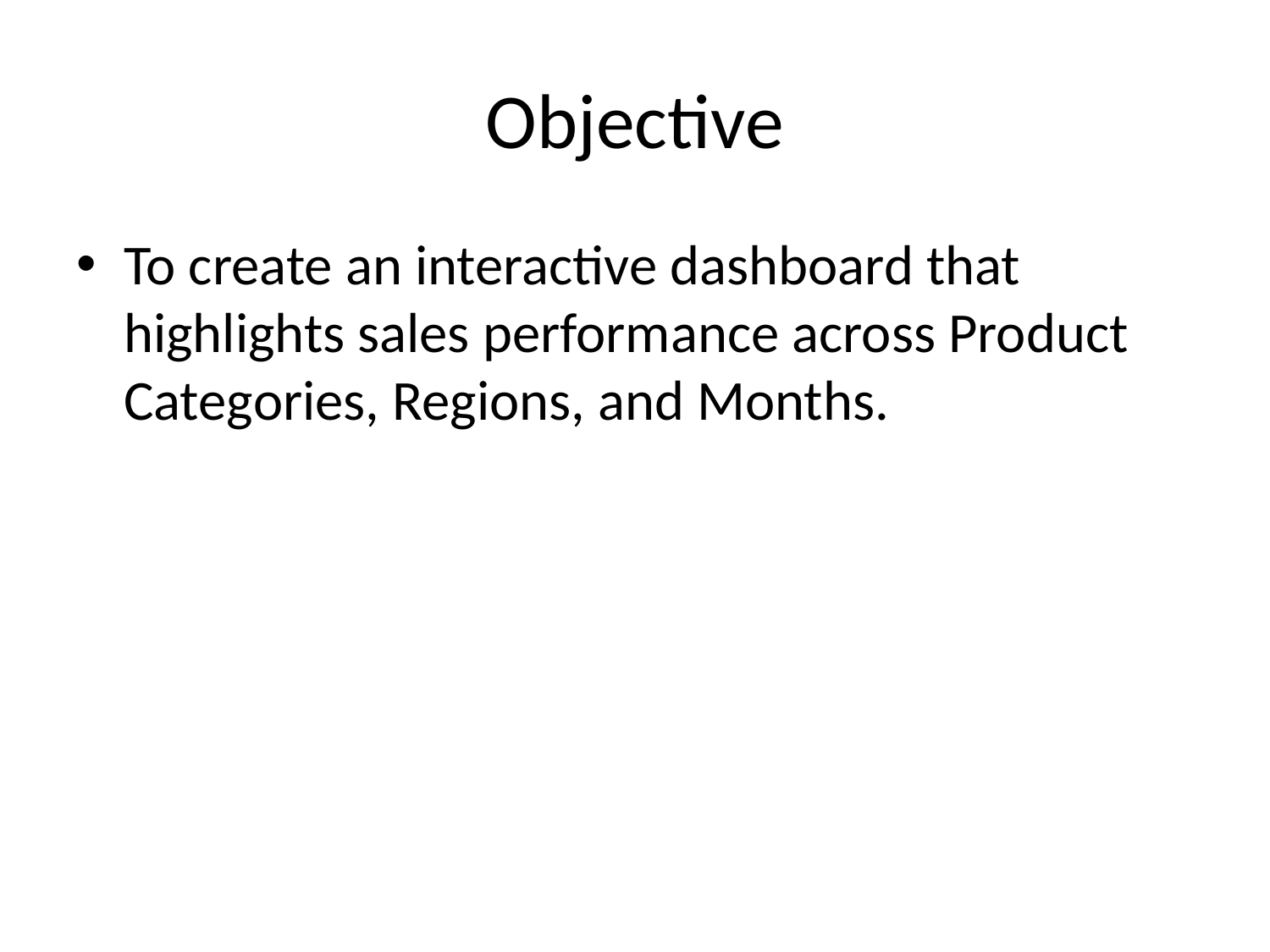

# Objective
To create an interactive dashboard that highlights sales performance across Product Categories, Regions, and Months.